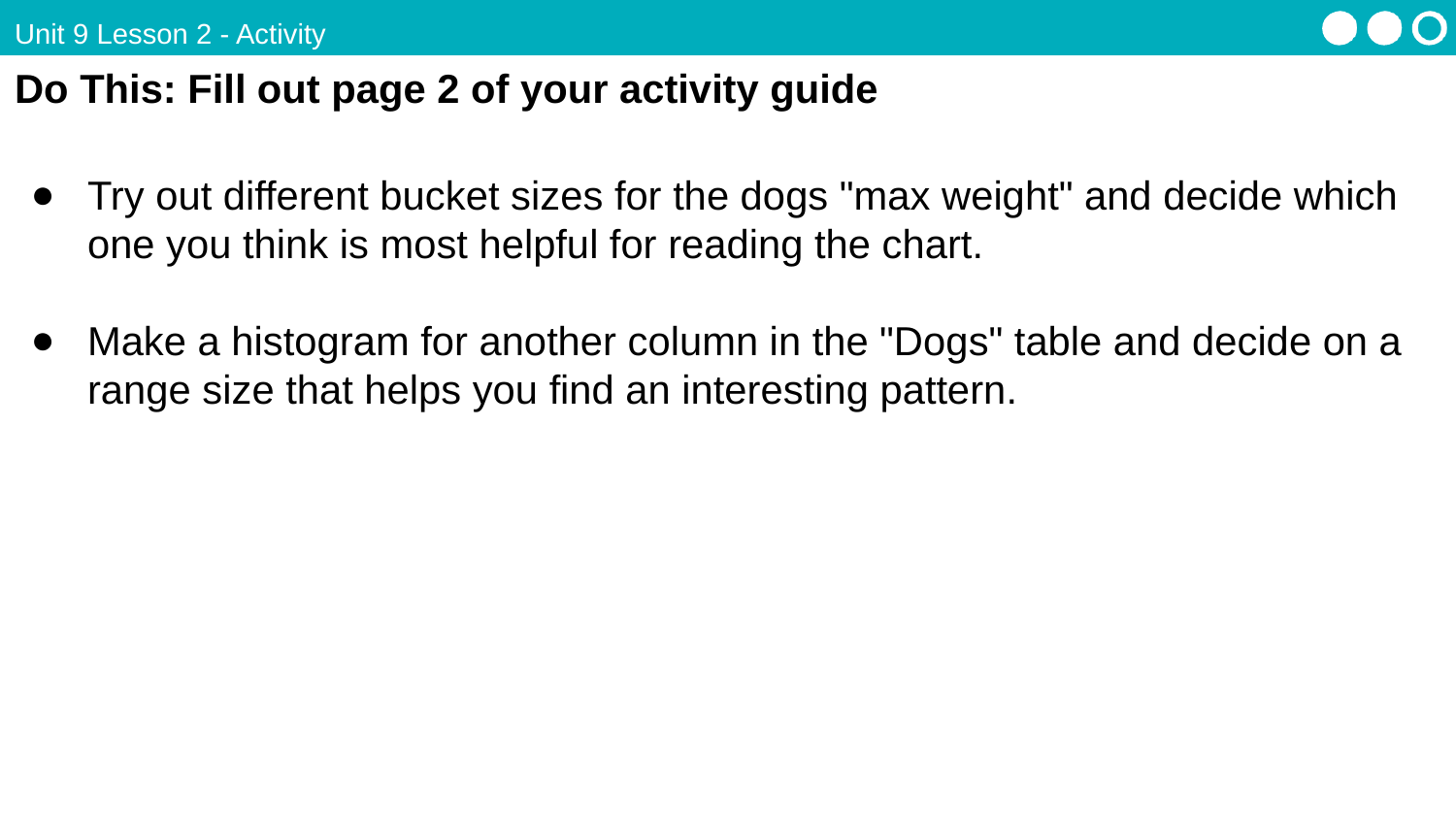

Unit 9 Lesson 2 - Activity

Do This: Fill out page 2 of your activity guide

Try out different bucket sizes for the dogs "max weight" and decide which one you think is most helpful for reading the chart.

Make a histogram for another column in the "Dogs" table and decide on a range size that helps you find an interesting pattern.